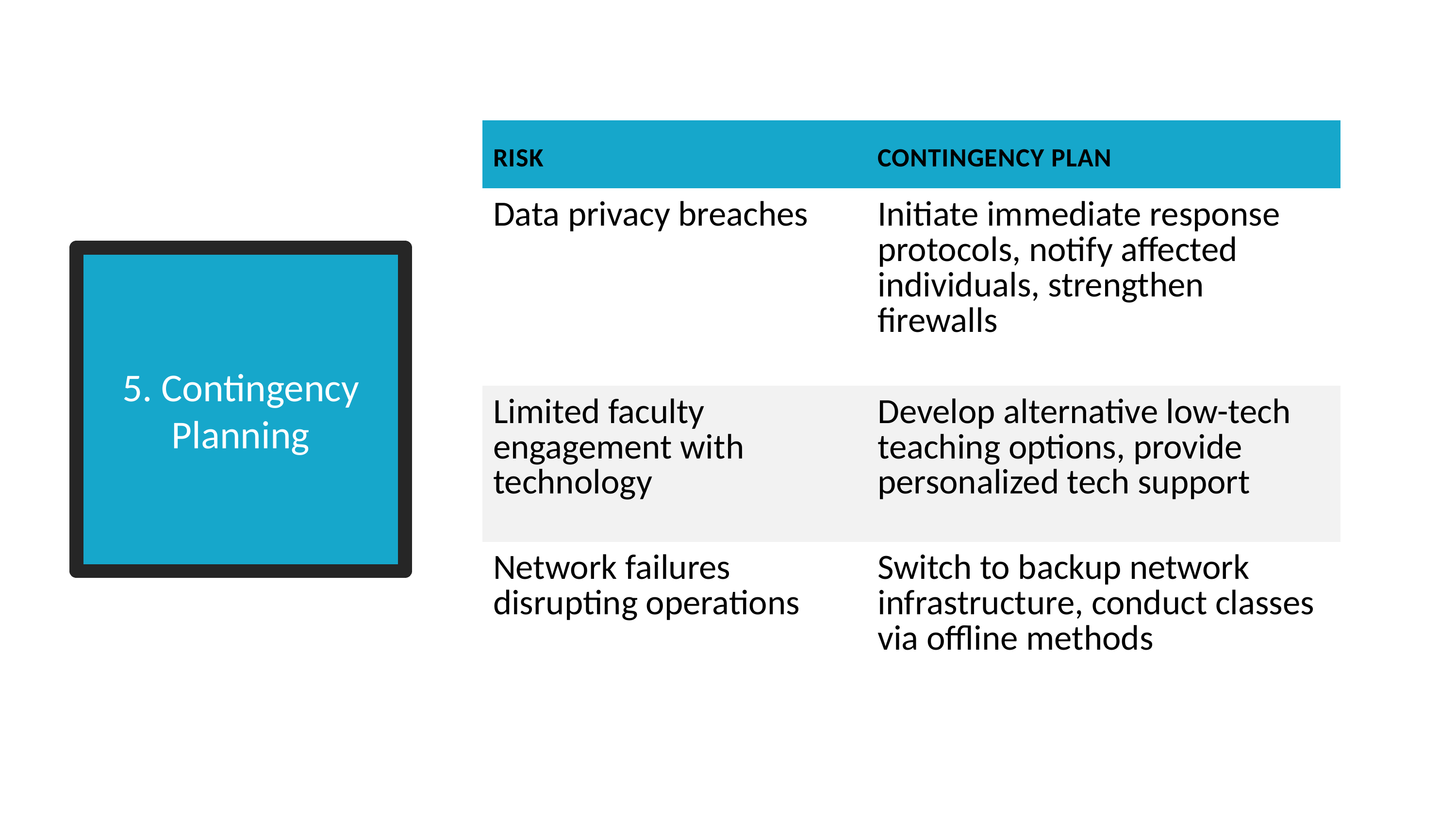

| Risk | Contingency Plan |
| --- | --- |
| Data privacy breaches | Initiate immediate response protocols, notify affected individuals, strengthen firewalls |
| Limited faculty engagement with technology | Develop alternative low-tech teaching options, provide personalized tech support |
| Network failures disrupting operations | Switch to backup network infrastructure, conduct classes via offline methods |
# 5. Contingency Planning